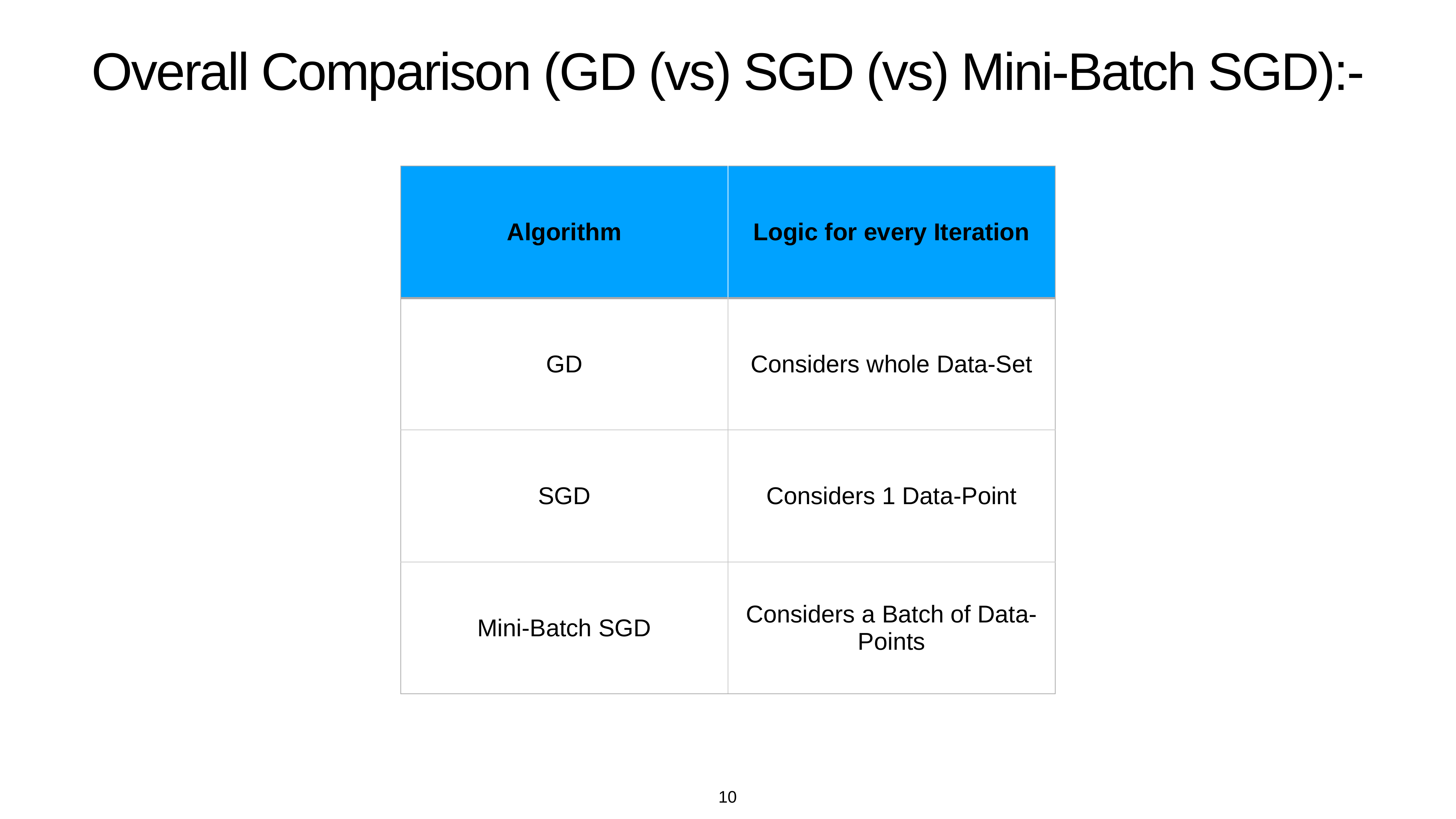

10
Overall Comparison (GD (vs) SGD (vs) Mini-Batch SGD):-
| Algorithm | Logic for every Iteration |
| --- | --- |
| GD | Considers whole Data-Set |
| SGD | Considers 1 Data-Point |
| Mini-Batch SGD | Considers a Batch of Data-Points |